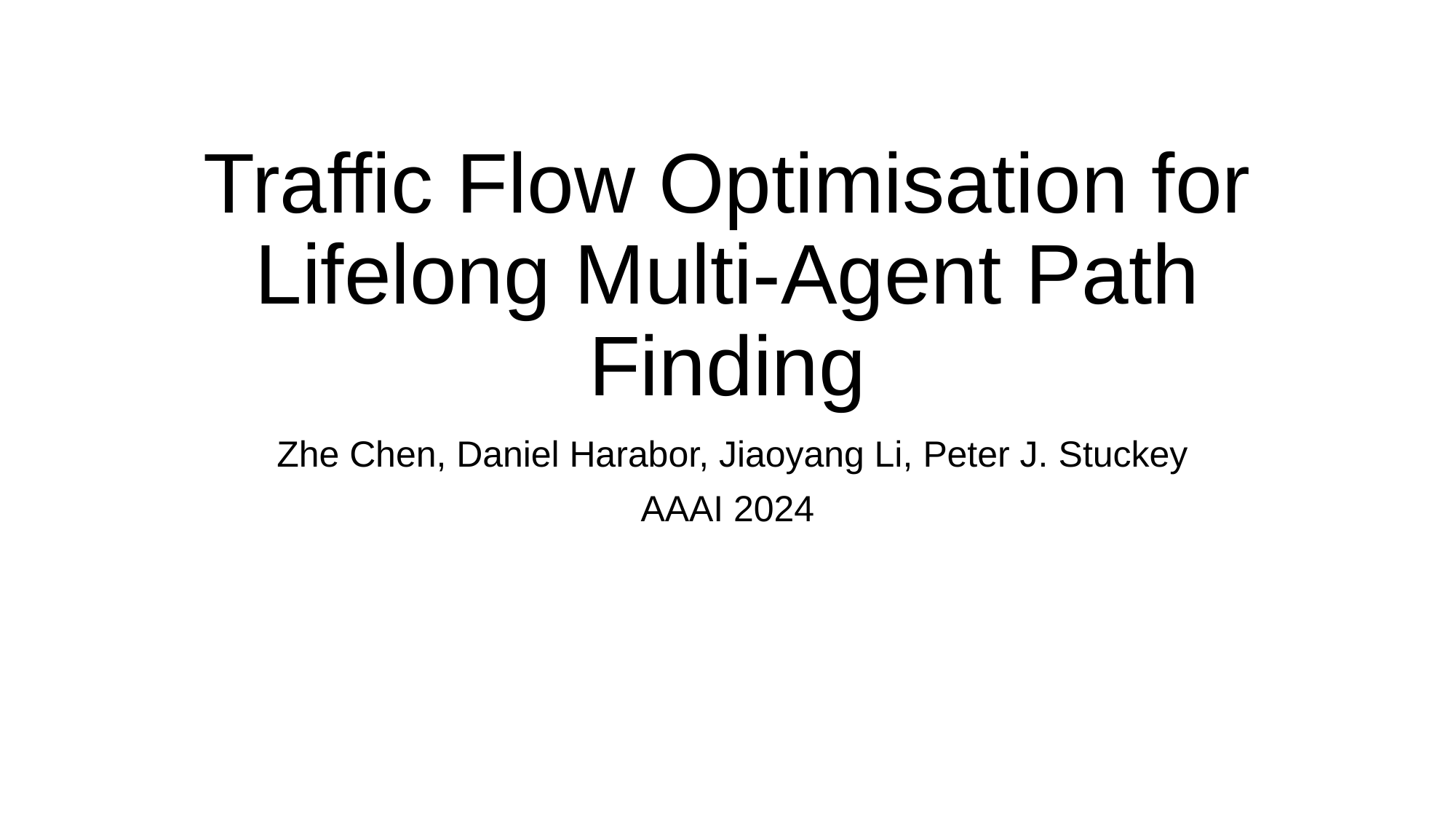

# Traffic Flow Optimisation for Lifelong Multi-Agent Path Finding
 Zhe Chen, Daniel Harabor, Jiaoyang Li, Peter J. Stuckey
AAAI 2024